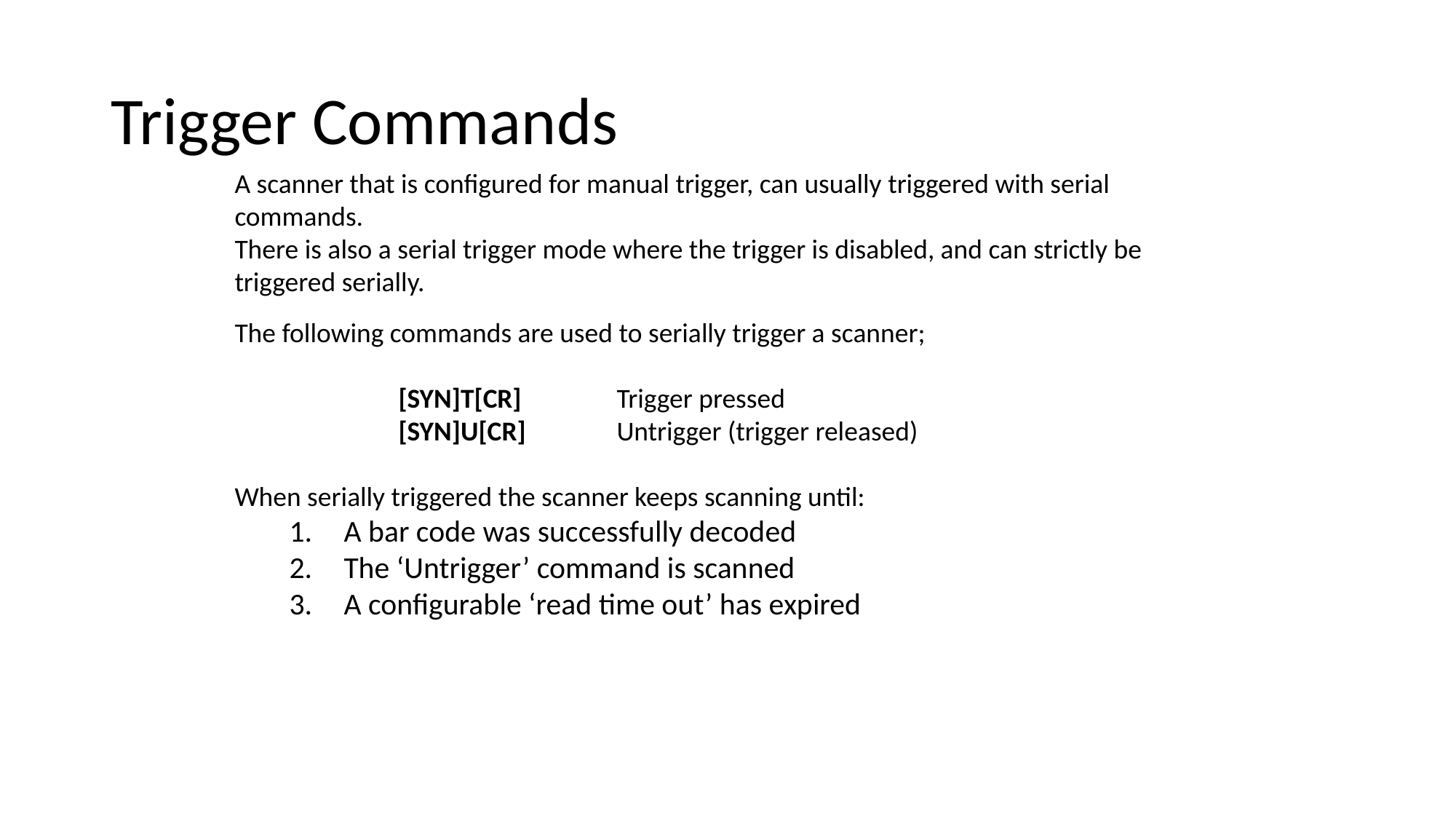

# Trigger Commands
A scanner that is configured for manual trigger, can usually triggered with serial commands.
There is also a serial trigger mode where the trigger is disabled, and can strictly be triggered serially.

The following commands are used to serially trigger a scanner;

[SYN]T[CR] 	Trigger pressed
[SYN]U[CR] 	Untrigger (trigger released)

When serially triggered the scanner keeps scanning until:
A bar code was successfully decoded
The ‘Untrigger’ command is scanned
A configurable ‘read time out’ has expired